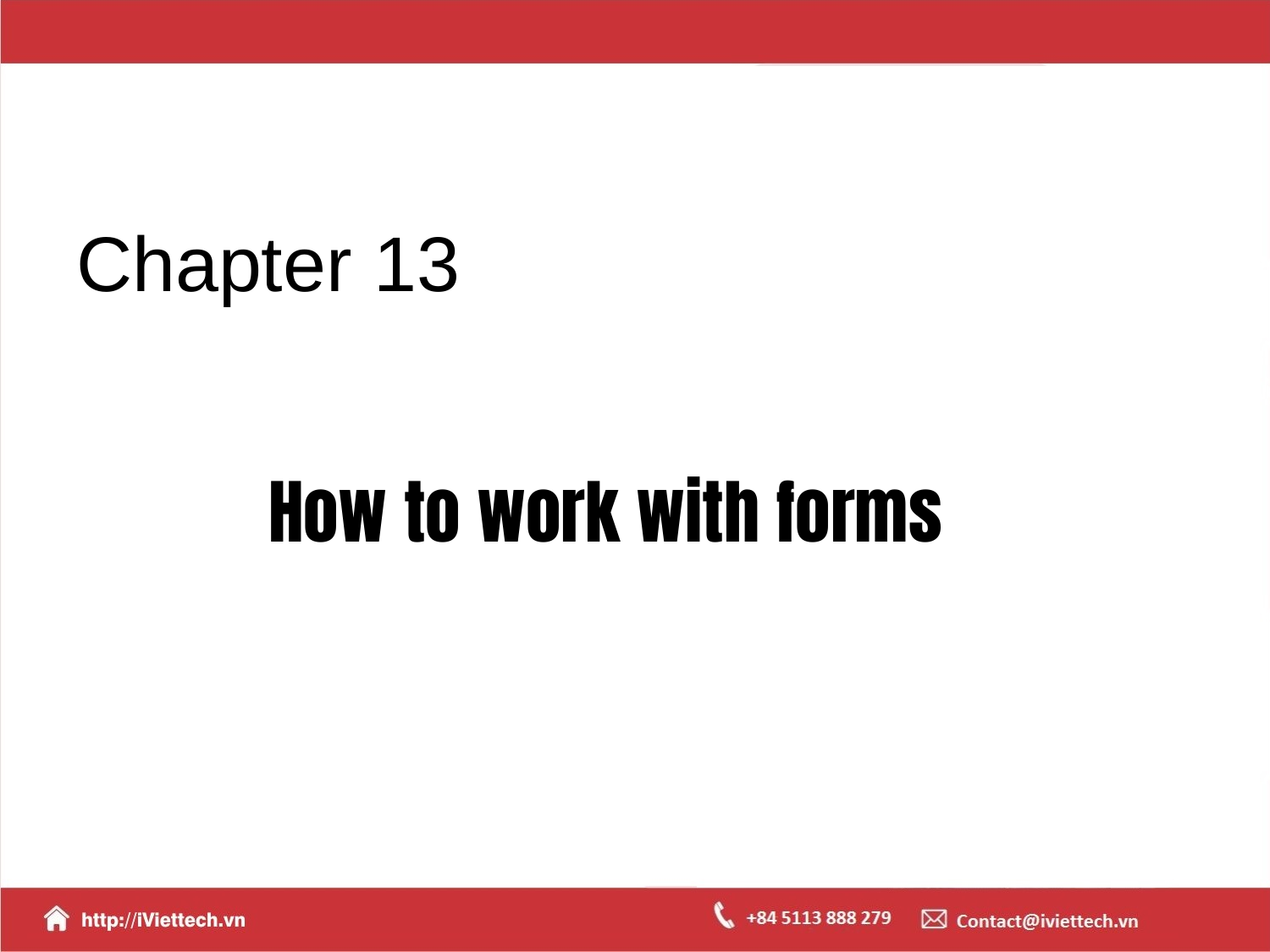

# Chapter 13
How to work with forms